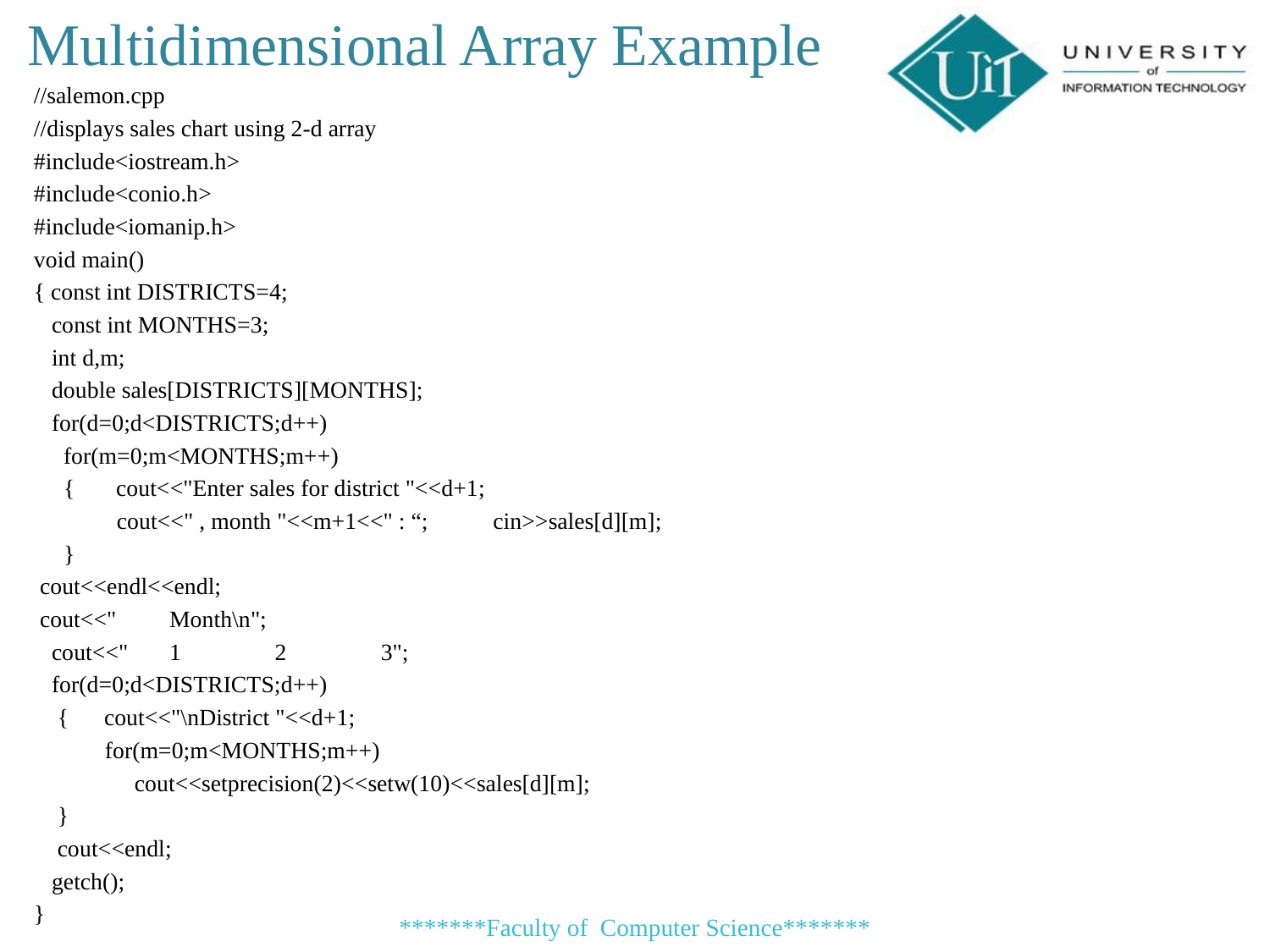

Multidimensional Array Example
//salemon.cpp
//displays sales chart using 2-d array
#include<iostream.h>
#include<conio.h>
#include<iomanip.h>
void main()
{ const int DISTRICTS=4;
   const int MONTHS=3;
   int d,m;
   double sales[DISTRICTS][MONTHS];
   for(d=0;d<DISTRICTS;d++)
     for(m=0;m<MONTHS;m++)
     {       cout<<"Enter sales for district "<<d+1;
              cout<<" , month "<<m+1<<" : “;           cin>>sales[d][m];
     }
 cout<<endl<<endl;
 cout<<"			Month\n";
   cout<<"		1    	  2	    3";
   for(d=0;d<DISTRICTS;d++)
    {      cout<<"\nDistrict "<<d+1;
            for(m=0;m<MONTHS;m++)
                 cout<<setprecision(2)<<setw(10)<<sales[d][m];
    }
    cout<<endl;
   getch();
}

*******Faculty of  Computer Science*******